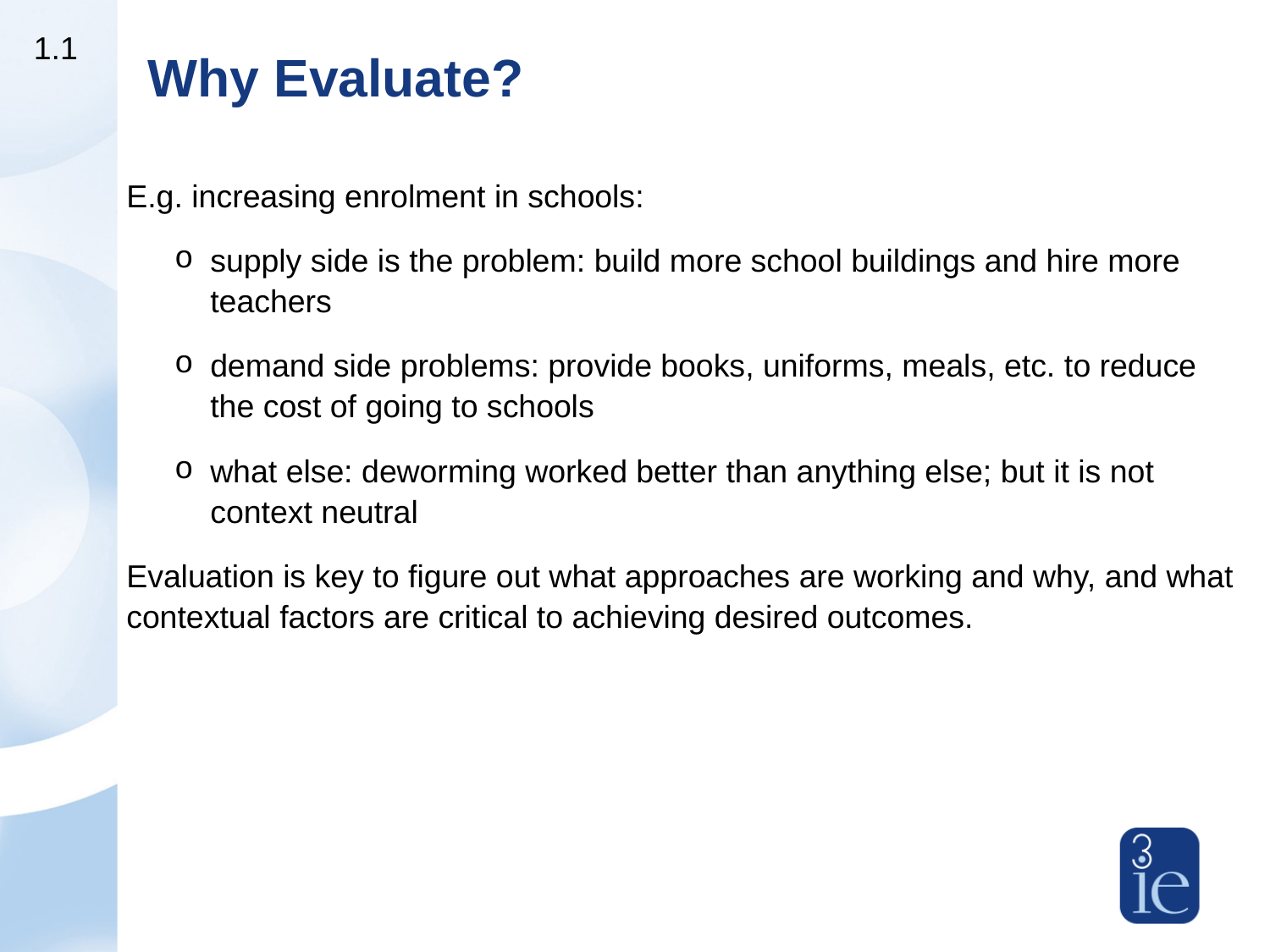

1.1
# Why Evaluate?
E.g. increasing enrolment in schools:
supply side is the problem: build more school buildings and hire more teachers
demand side problems: provide books, uniforms, meals, etc. to reduce the cost of going to schools
what else: deworming worked better than anything else; but it is not context neutral
Evaluation is key to figure out what approaches are working and why, and what contextual factors are critical to achieving desired outcomes.